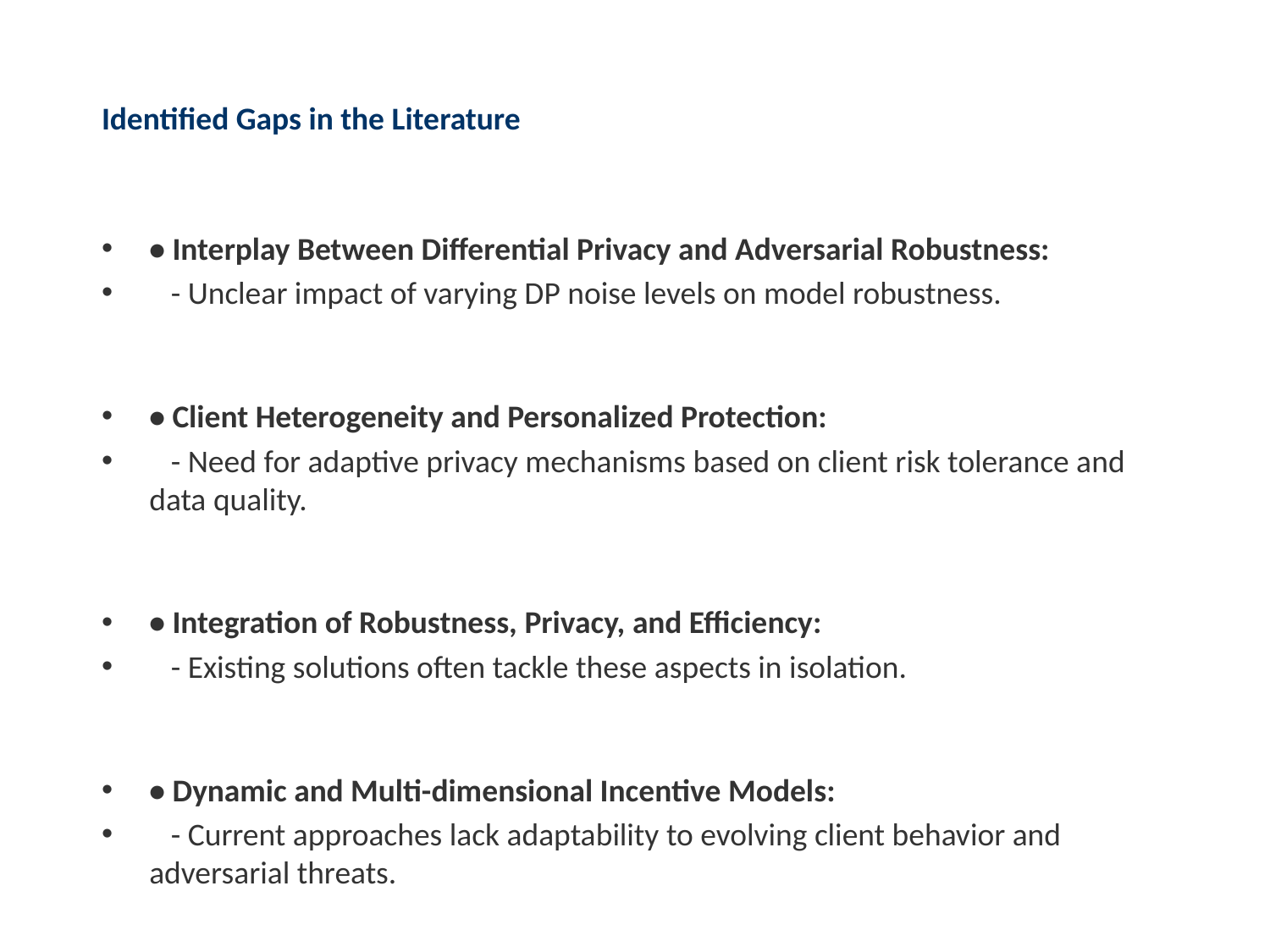

# Identified Gaps in the Literature
• Interplay Between Differential Privacy and Adversarial Robustness:
   - Unclear impact of varying DP noise levels on model robustness.

• Client Heterogeneity and Personalized Protection:
   - Need for adaptive privacy mechanisms based on client risk tolerance and data quality.

• Integration of Robustness, Privacy, and Efficiency:
   - Existing solutions often tackle these aspects in isolation.

• Dynamic and Multi-dimensional Incentive Models:
   - Current approaches lack adaptability to evolving client behavior and adversarial threats.